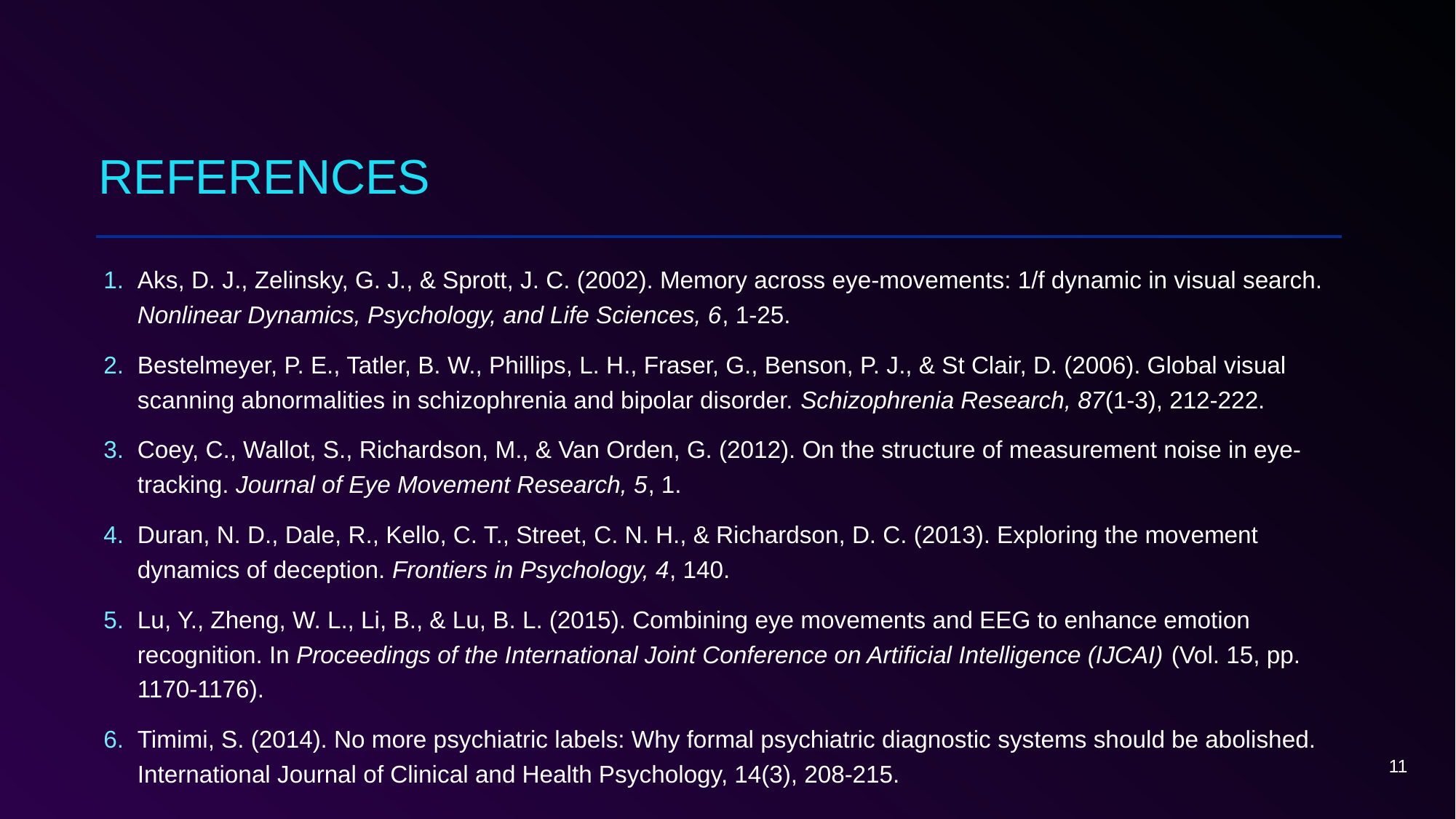

# References
Aks, D. J., Zelinsky, G. J., & Sprott, J. C. (2002). Memory across eye-movements: 1/f dynamic in visual search. Nonlinear Dynamics, Psychology, and Life Sciences, 6, 1-25.
Bestelmeyer, P. E., Tatler, B. W., Phillips, L. H., Fraser, G., Benson, P. J., & St Clair, D. (2006). Global visual scanning abnormalities in schizophrenia and bipolar disorder. Schizophrenia Research, 87(1-3), 212-222.
Coey, C., Wallot, S., Richardson, M., & Van Orden, G. (2012). On the structure of measurement noise in eye-tracking. Journal of Eye Movement Research, 5, 1.
Duran, N. D., Dale, R., Kello, C. T., Street, C. N. H., & Richardson, D. C. (2013). Exploring the movement dynamics of deception. Frontiers in Psychology, 4, 140.
Lu, Y., Zheng, W. L., Li, B., & Lu, B. L. (2015). Combining eye movements and EEG to enhance emotion recognition. In Proceedings of the International Joint Conference on Artificial Intelligence (IJCAI) (Vol. 15, pp. 1170-1176).
Timimi, S. (2014). No more psychiatric labels: Why formal psychiatric diagnostic systems should be abolished. International Journal of Clinical and Health Psychology, 14(3), 208-215.

11